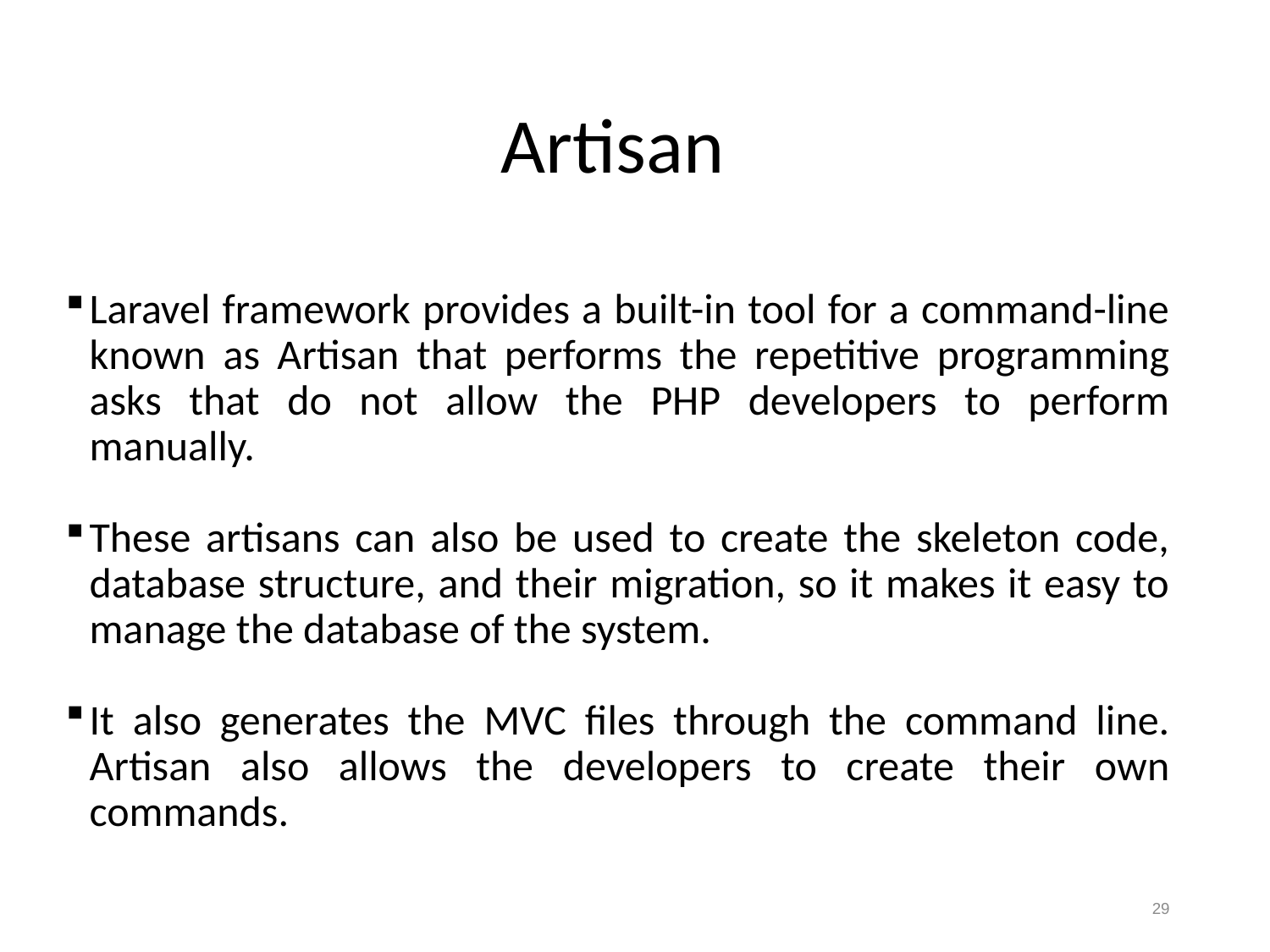

Artisan

Laravel framework provides a built-in tool for a command-line known as Artisan that performs the repetitive programming asks that do not allow the PHP developers to perform manually.

These artisans can also be used to create the skeleton code, database structure, and their migration, so it makes it easy to manage the database of the system.

It also generates the MVC files through the command line. Artisan also allows the developers to create their own commands.
29